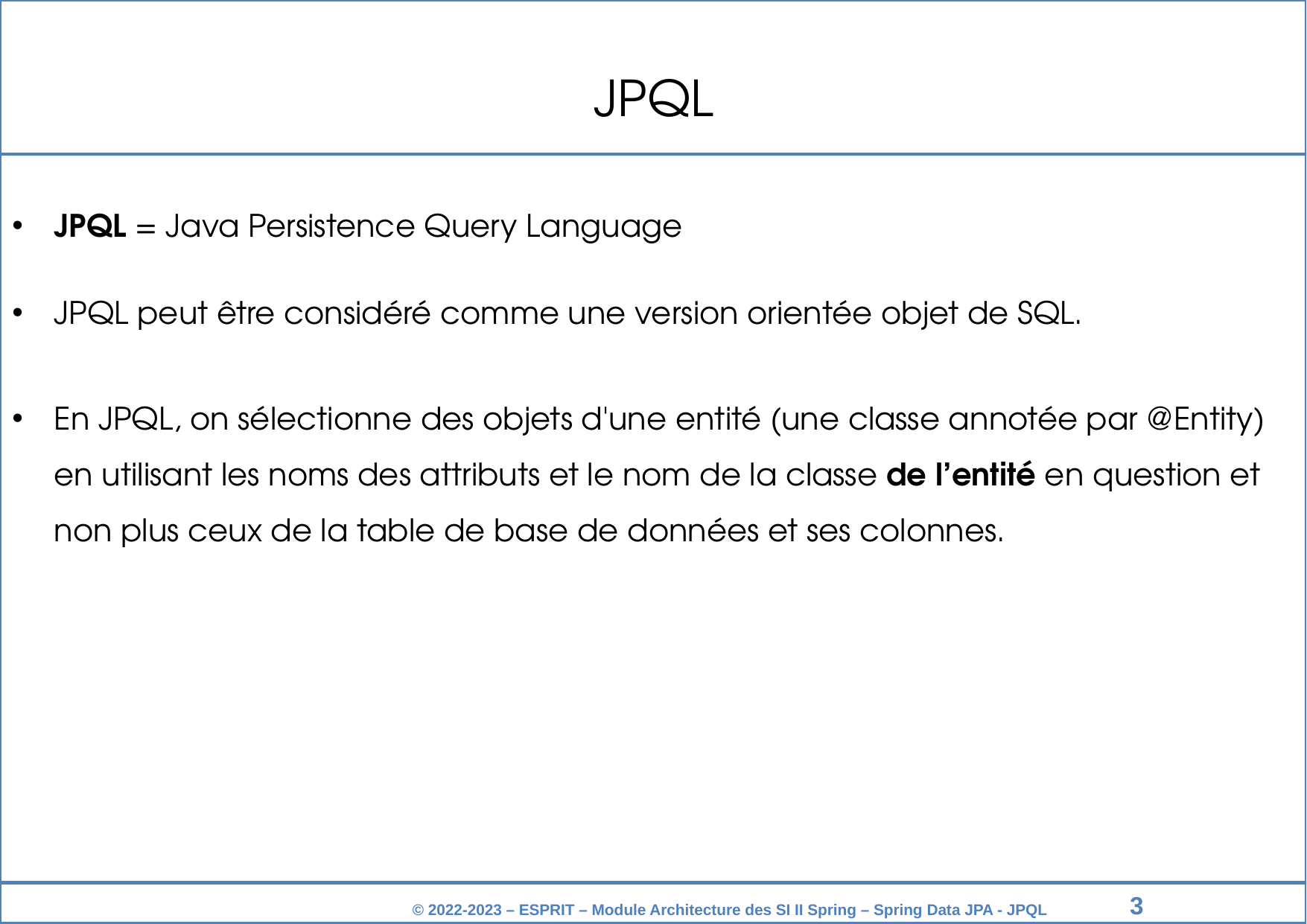

JPQL

JPQL = Java Persistence Query Language

JPQL peut être considéré comme une version orientée objet de SQL.

En JPQL, on sélectionne des objets d'une entité (une classe annotée par @Entity) en utilisant les noms des attributs et le nom de la classe de l’entité en question et non plus ceux de la table de base de données et ses colonnes.

3